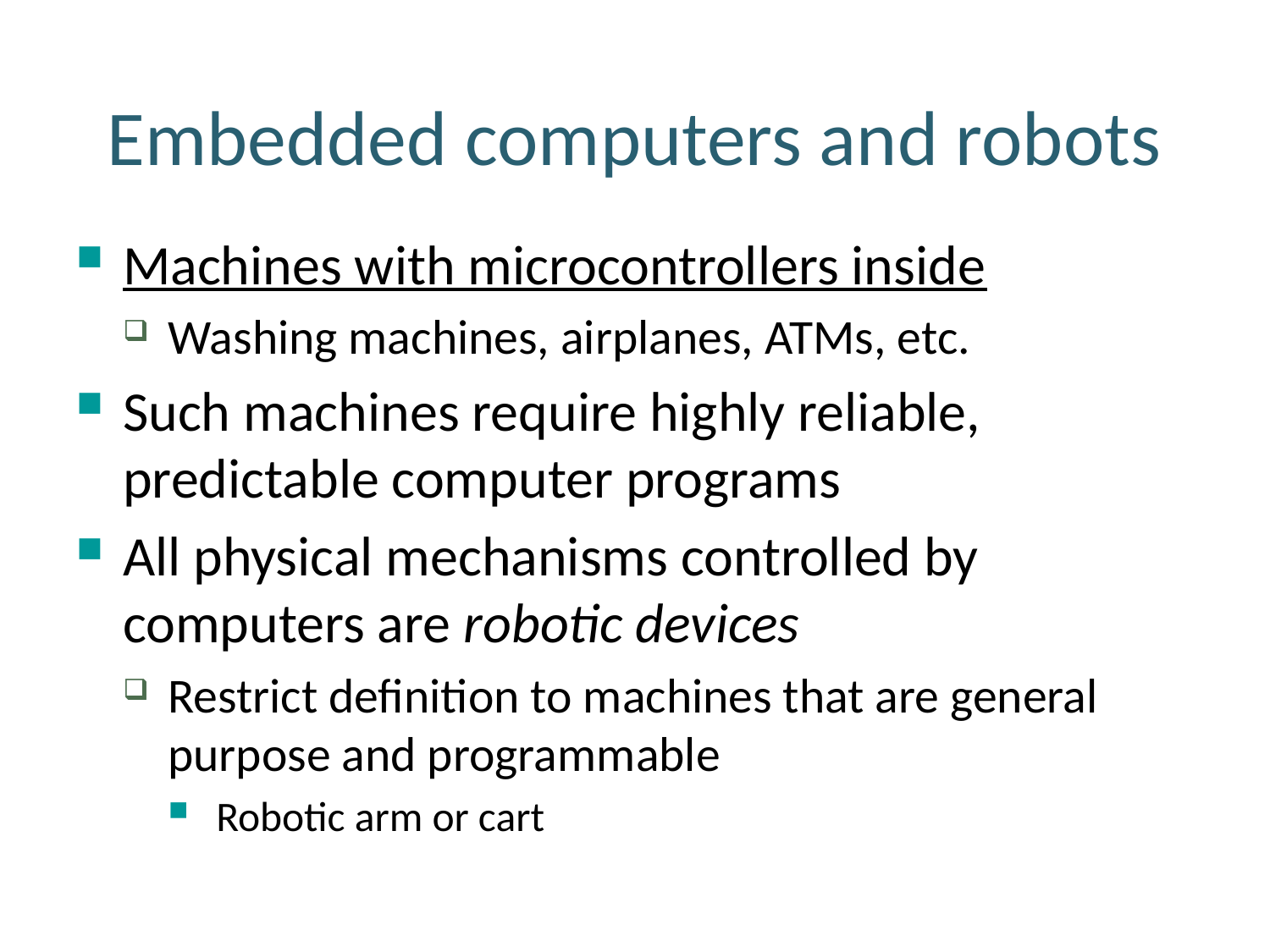

Embedded computers and robots
Machines with microcontrollers inside
Washing machines, airplanes, ATMs, etc.
Such machines require highly reliable, predictable computer programs
All physical mechanisms controlled by computers are robotic devices
Restrict definition to machines that are general purpose and programmable
Robotic arm or cart